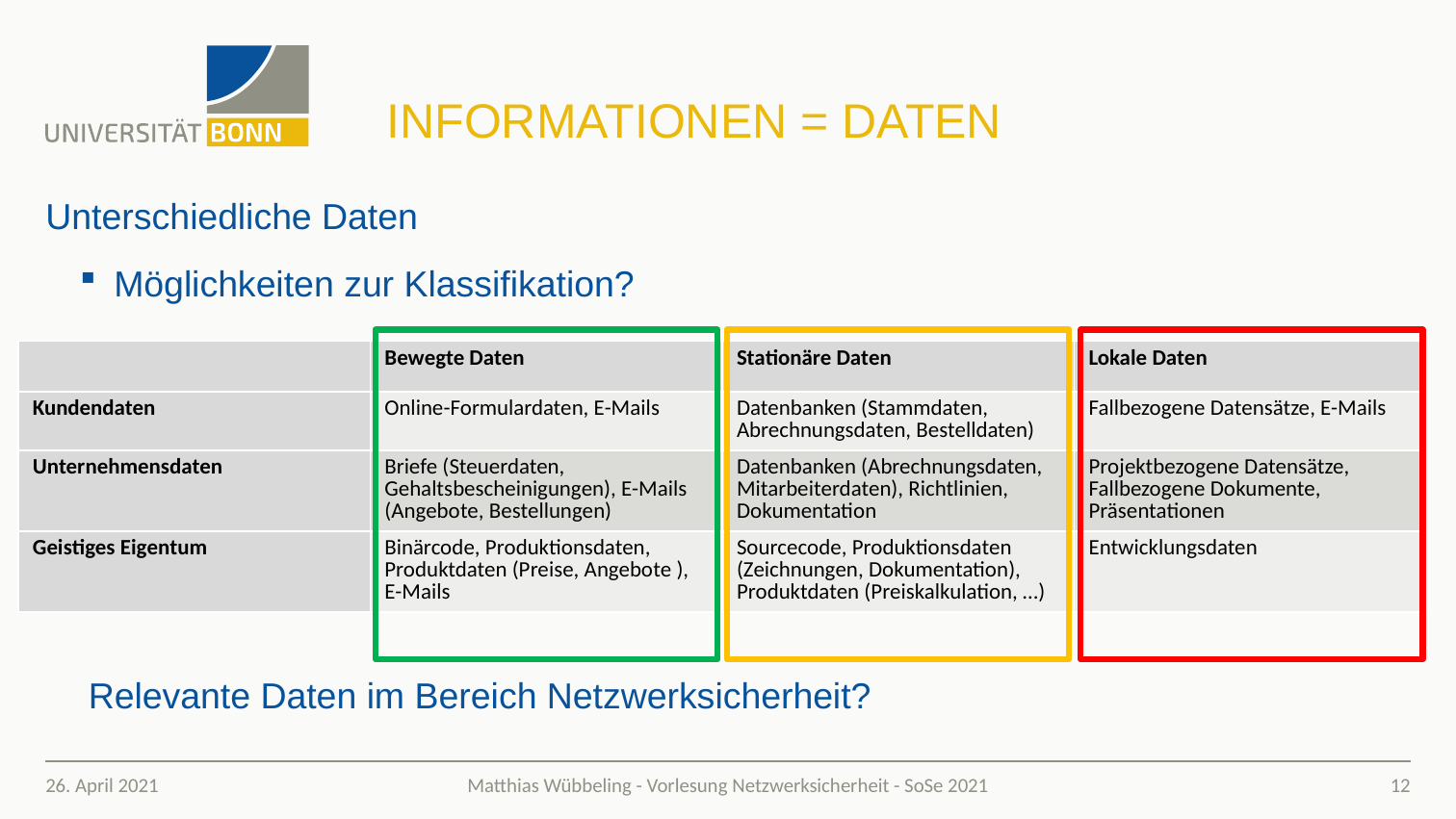

# Informationen = Daten
Unterschiedliche Daten
Möglichkeiten zur Klassifikation?

|  | Bewegte Daten | Stationäre Daten | Lokale Daten |
| --- | --- | --- | --- |
| Kundendaten | Online-Formulardaten, E-Mails | Datenbanken (Stammdaten, Abrechnungsdaten, Bestelldaten) | Fallbezogene Datensätze, E-Mails |
| Unternehmensdaten | Briefe (Steuerdaten, Gehaltsbescheinigungen), E-Mails (Angebote, Bestellungen) | Datenbanken (Abrechnungsdaten, Mitarbeiterdaten), Richtlinien, Dokumentation | Projektbezogene Datensätze, Fallbezogene Dokumente, Präsentationen |
| Geistiges Eigentum | Binärcode, Produktionsdaten, Produktdaten (Preise, Angebote ), E-Mails | Sourcecode, Produktionsdaten (Zeichnungen, Dokumentation), Produktdaten (Preiskalkulation, …) | Entwicklungsdaten |
Relevante Daten im Bereich Netzwerksicherheit?
26. April 2021
12
Matthias Wübbeling - Vorlesung Netzwerksicherheit - SoSe 2021